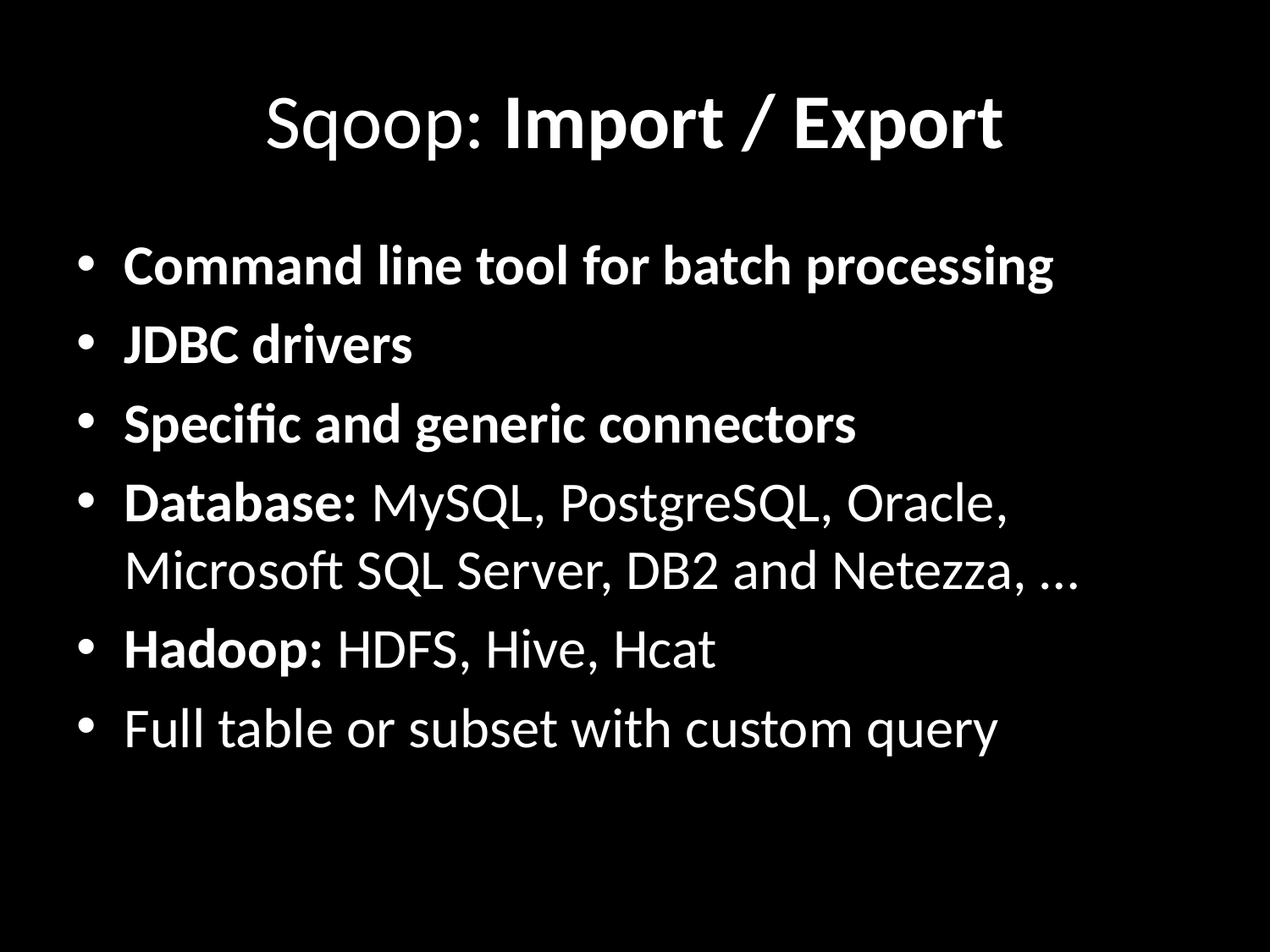

# Sqoop: Import / Export
Command line tool for batch processing
JDBC drivers
Specific and generic connectors
Database: MySQL, PostgreSQL, Oracle, Microsoft SQL Server, DB2 and Netezza, …
Hadoop: HDFS, Hive, Hcat
Full table or subset with custom query